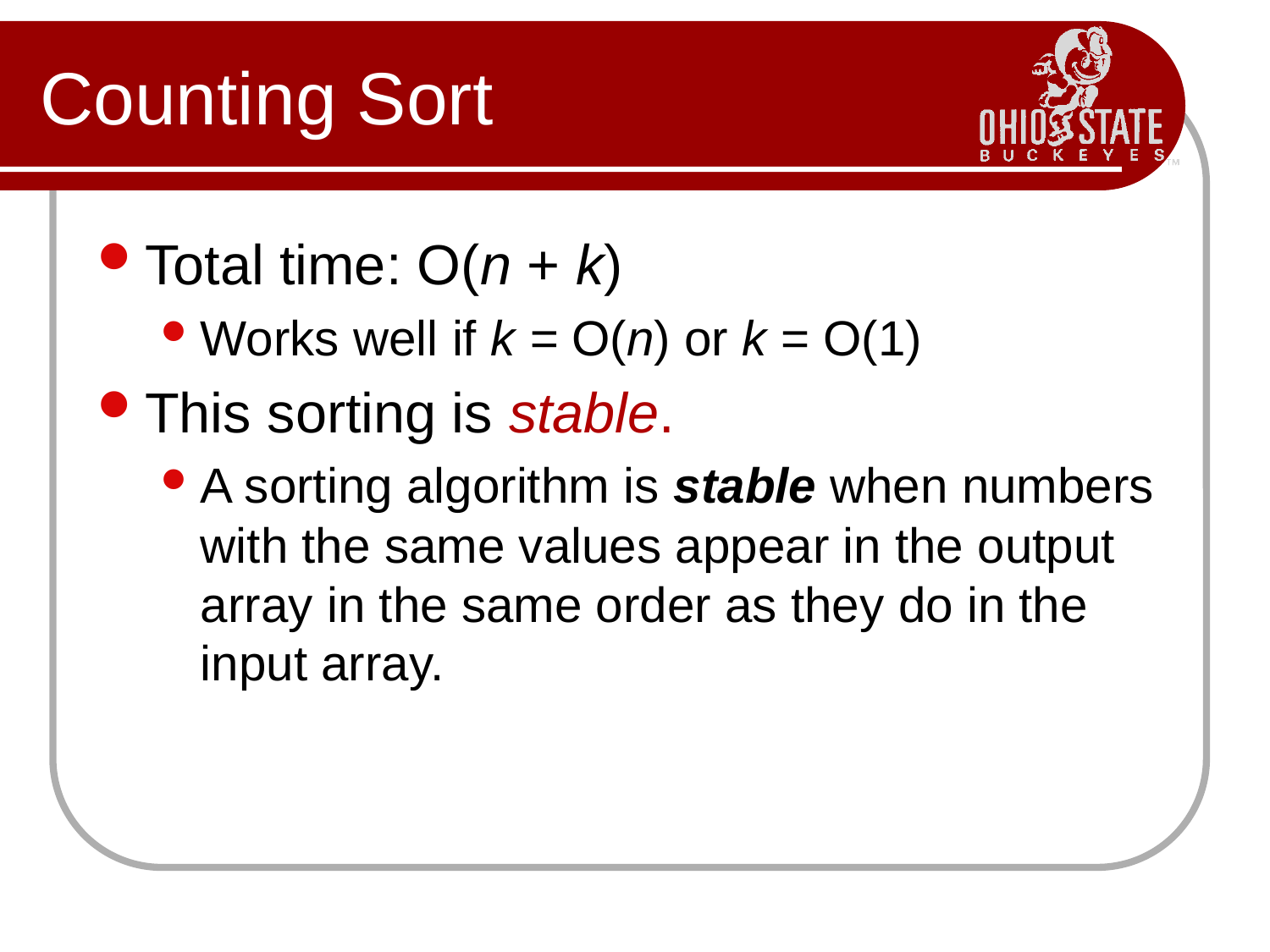

# Counting Sort
Total time: O(n + k)
Works well if k = O(n) or k = O(1)
This sorting is stable.
A sorting algorithm is stable when numbers with the same values appear in the output array in the same order as they do in the input array.